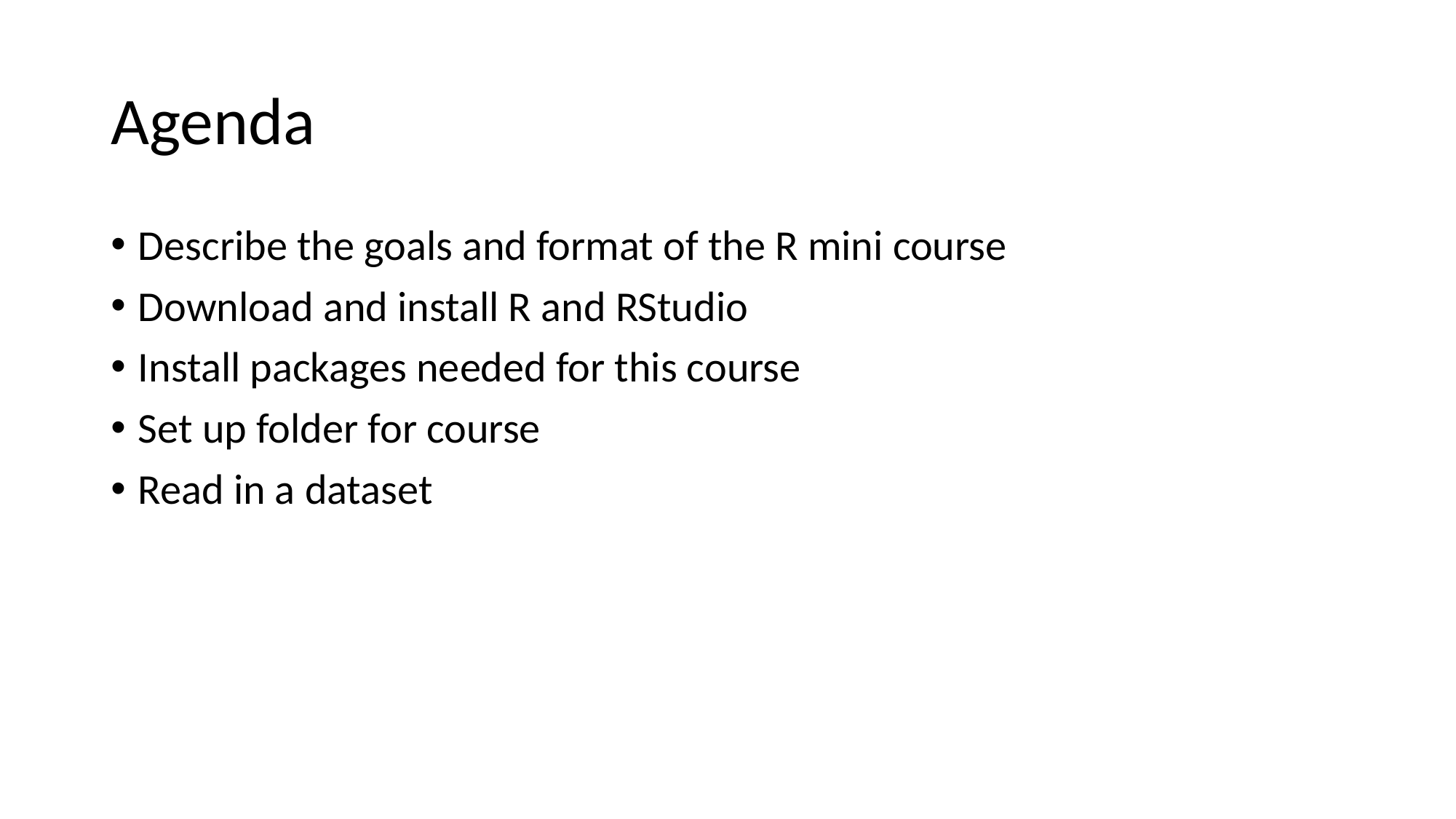

# Agenda
Describe the goals and format of the R mini course
Download and install R and RStudio
Install packages needed for this course
Set up folder for course
Read in a dataset